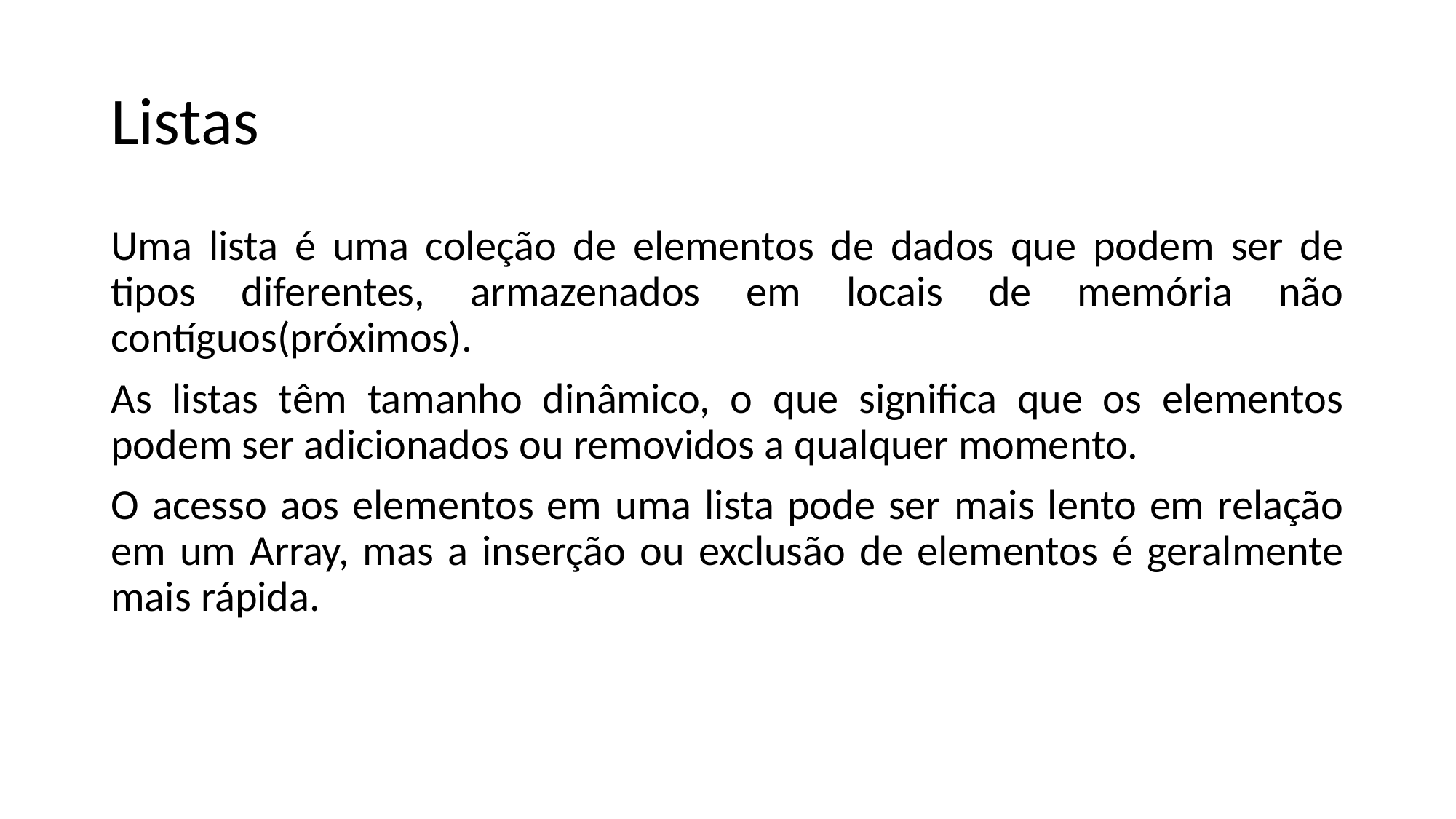

# Listas
Uma lista é uma coleção de elementos de dados que podem ser de tipos diferentes, armazenados em locais de memória não contíguos(próximos).
As listas têm tamanho dinâmico, o que significa que os elementos podem ser adicionados ou removidos a qualquer momento.
O acesso aos elementos em uma lista pode ser mais lento em relação em um Array, mas a inserção ou exclusão de elementos é geralmente mais rápida.